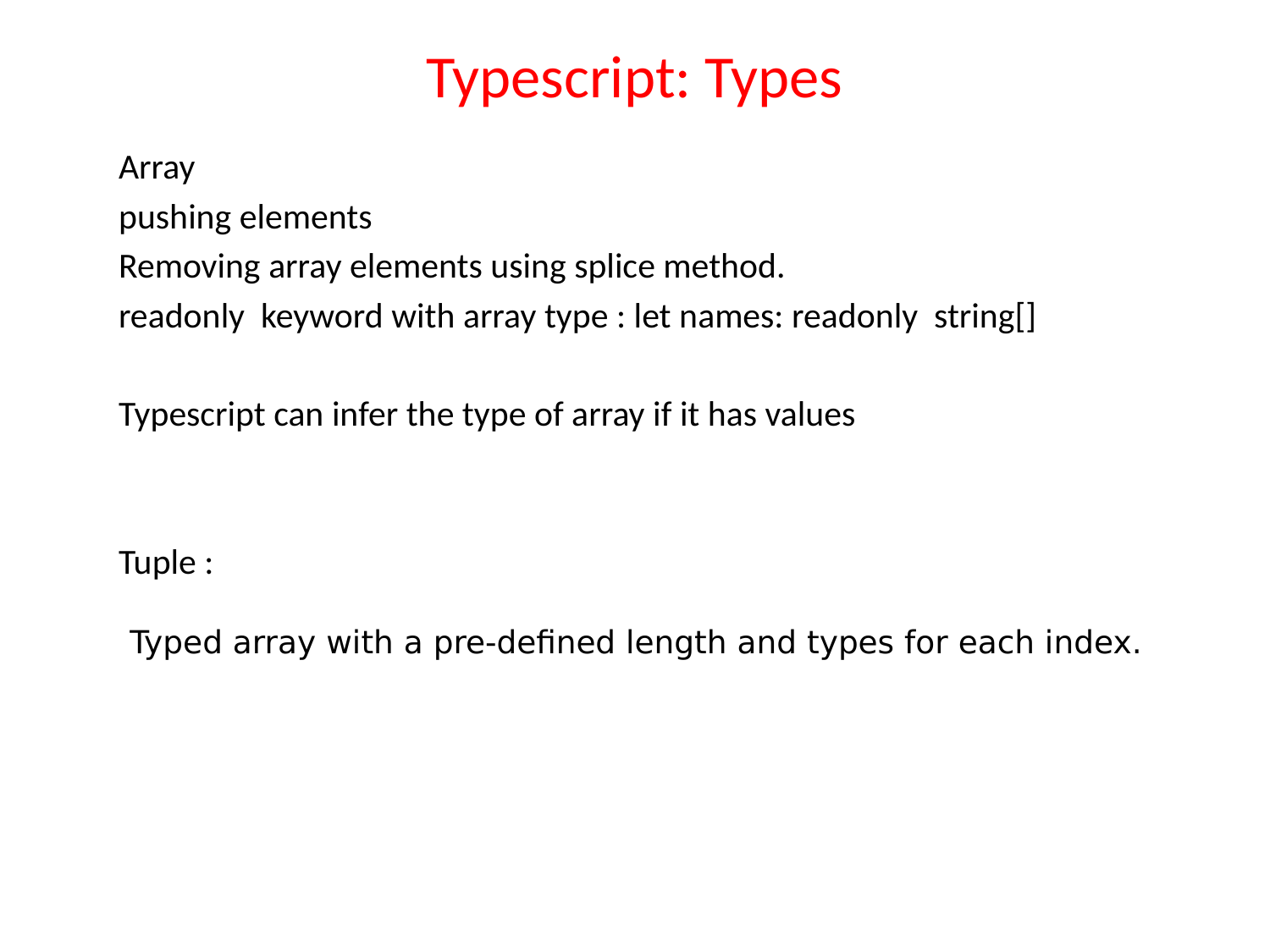

# Typescript: Types
Array
pushing elements
Removing array elements using splice method.
readonly  keyword with array type : let names: readonly  string[]

Typescript can infer the type of array if it has values

Tuple :

 Typed array with a pre-defined length and types for each index.